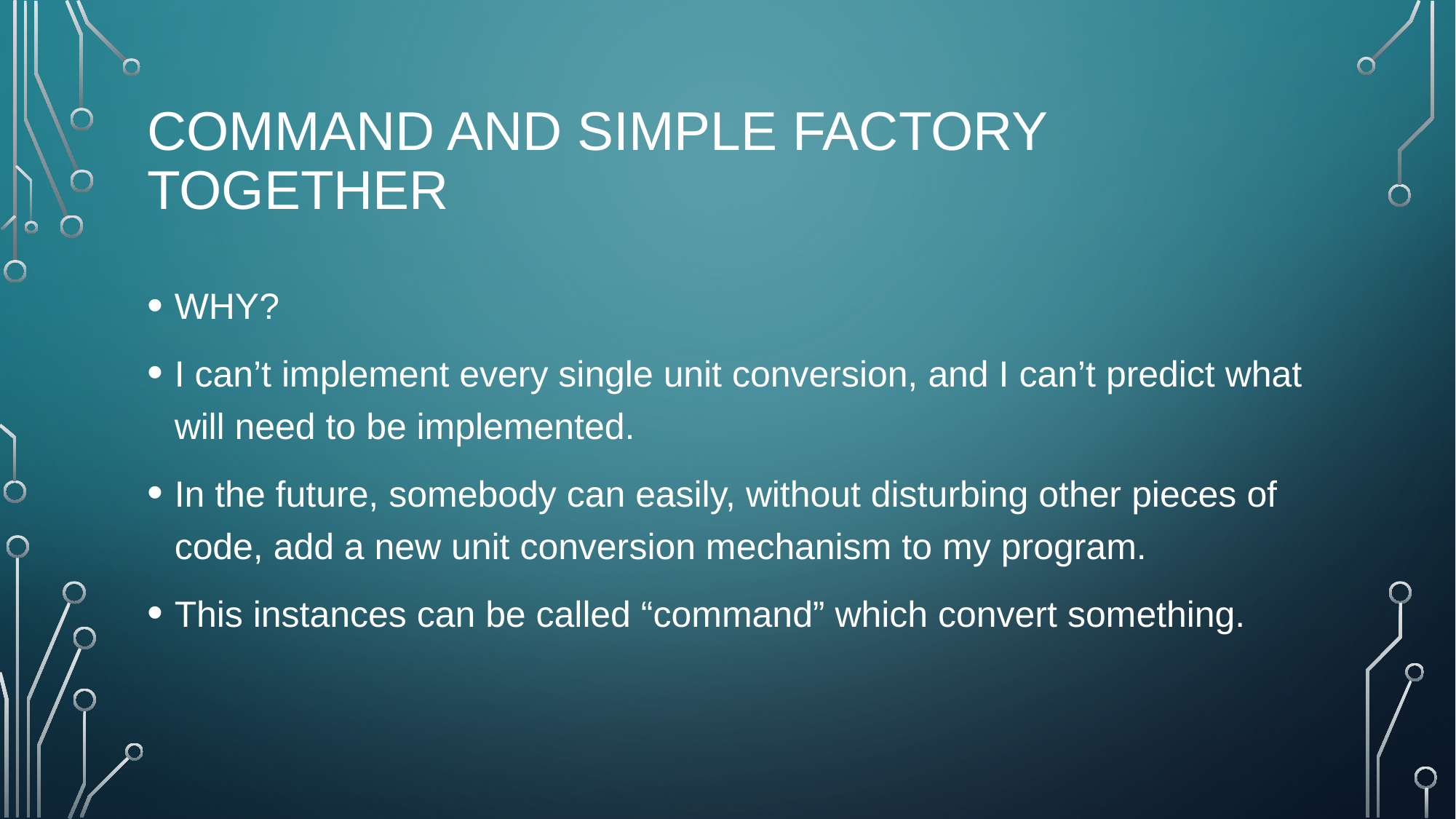

# Command and simple factory together
WHY?
I can’t implement every single unit conversion, and I can’t predict what will need to be implemented.
In the future, somebody can easily, without disturbing other pieces of code, add a new unit conversion mechanism to my program.
This instances can be called “command” which convert something.